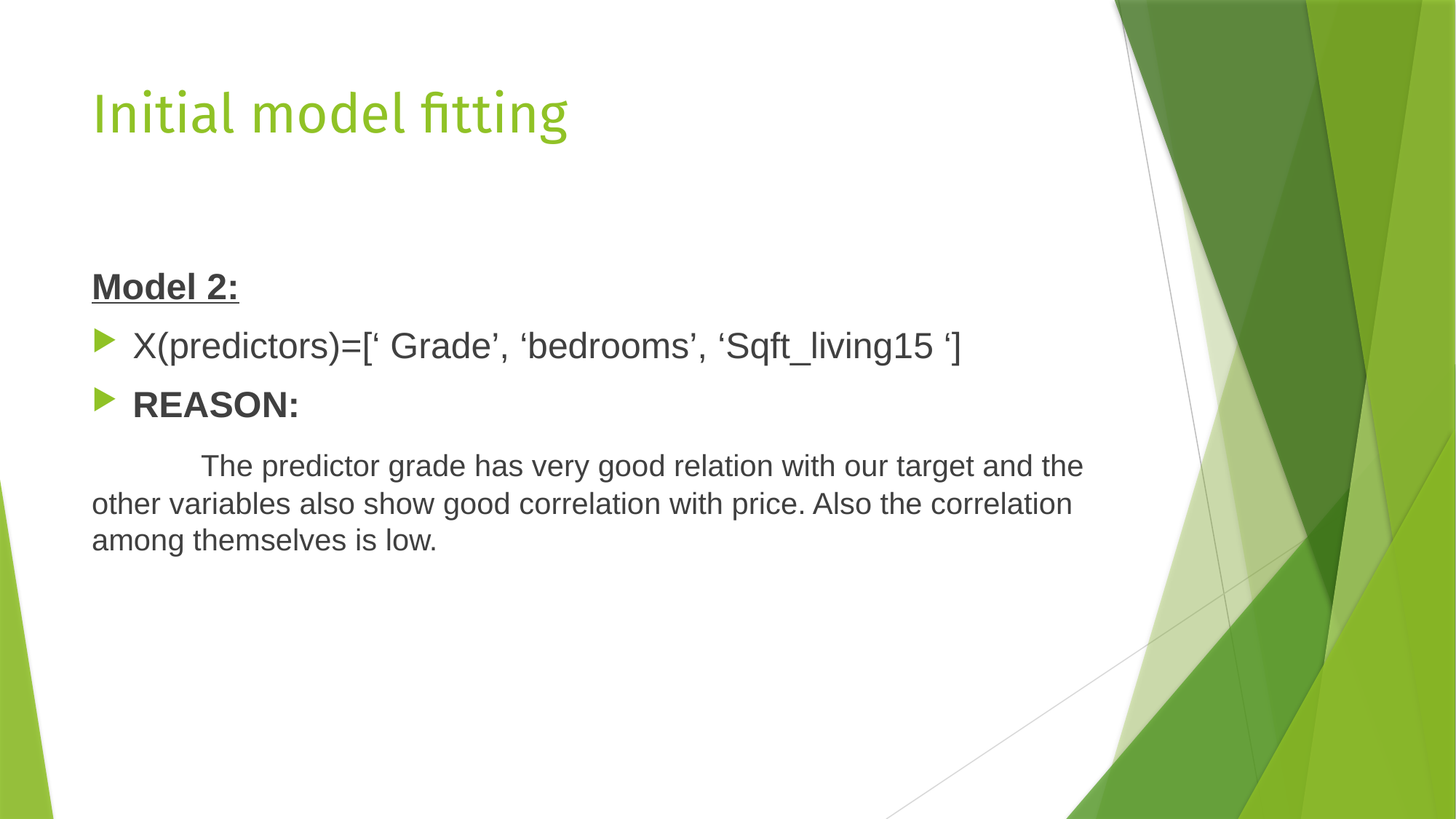

# Initial model fitting
Model 2:
X(predictors)=[‘ Grade’, ‘bedrooms’, ‘Sqft_living15 ‘]
REASON:
	The predictor grade has very good relation with our target and the other variables also show good correlation with price. Also the correlation among themselves is low.